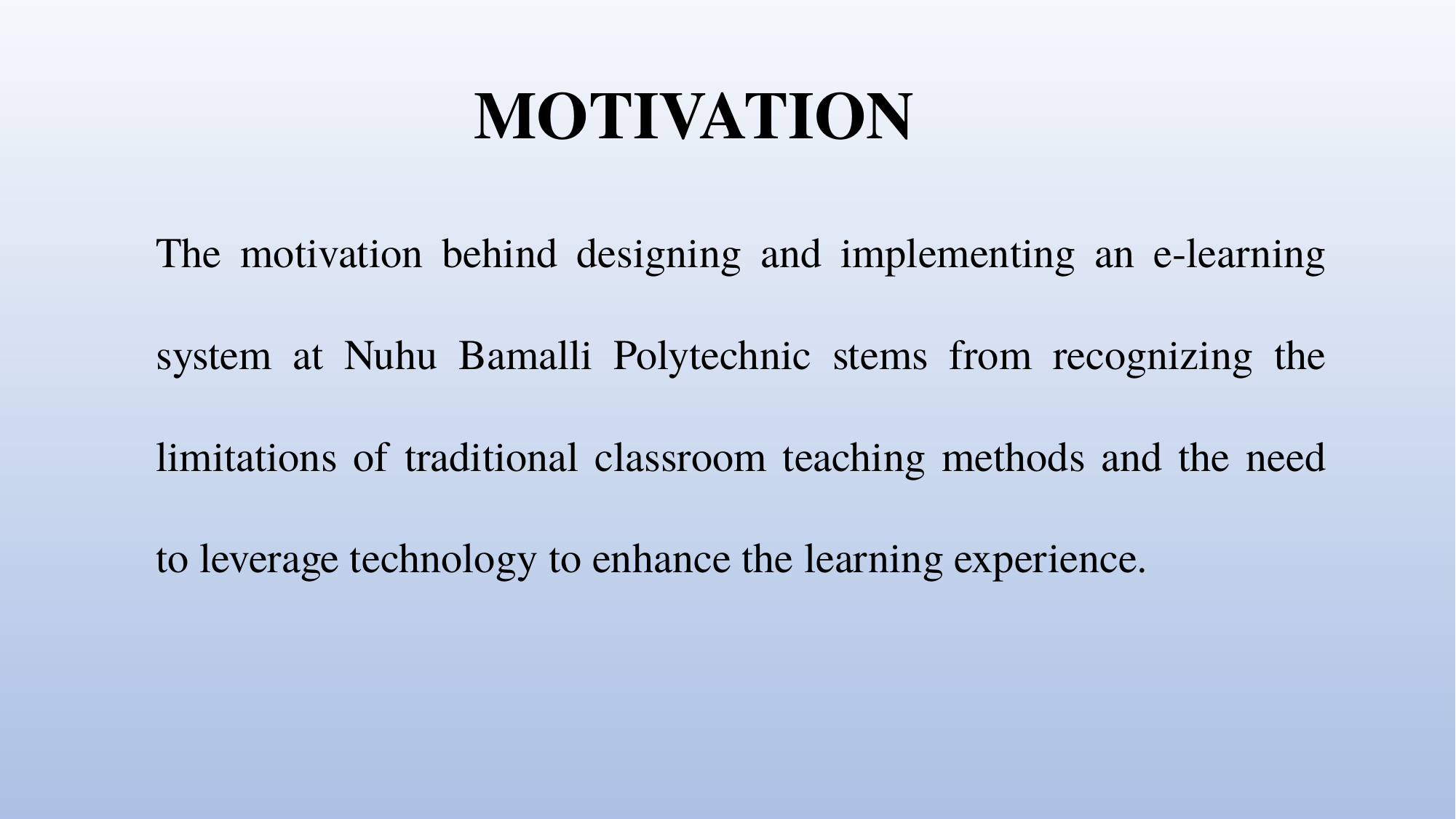

# MOTIVATION
The motivation behind designing and implementing an e-learning system at Nuhu Bamalli Polytechnic stems from recognizing the limitations of traditional classroom teaching methods and the need to leverage technology to enhance the learning experience.